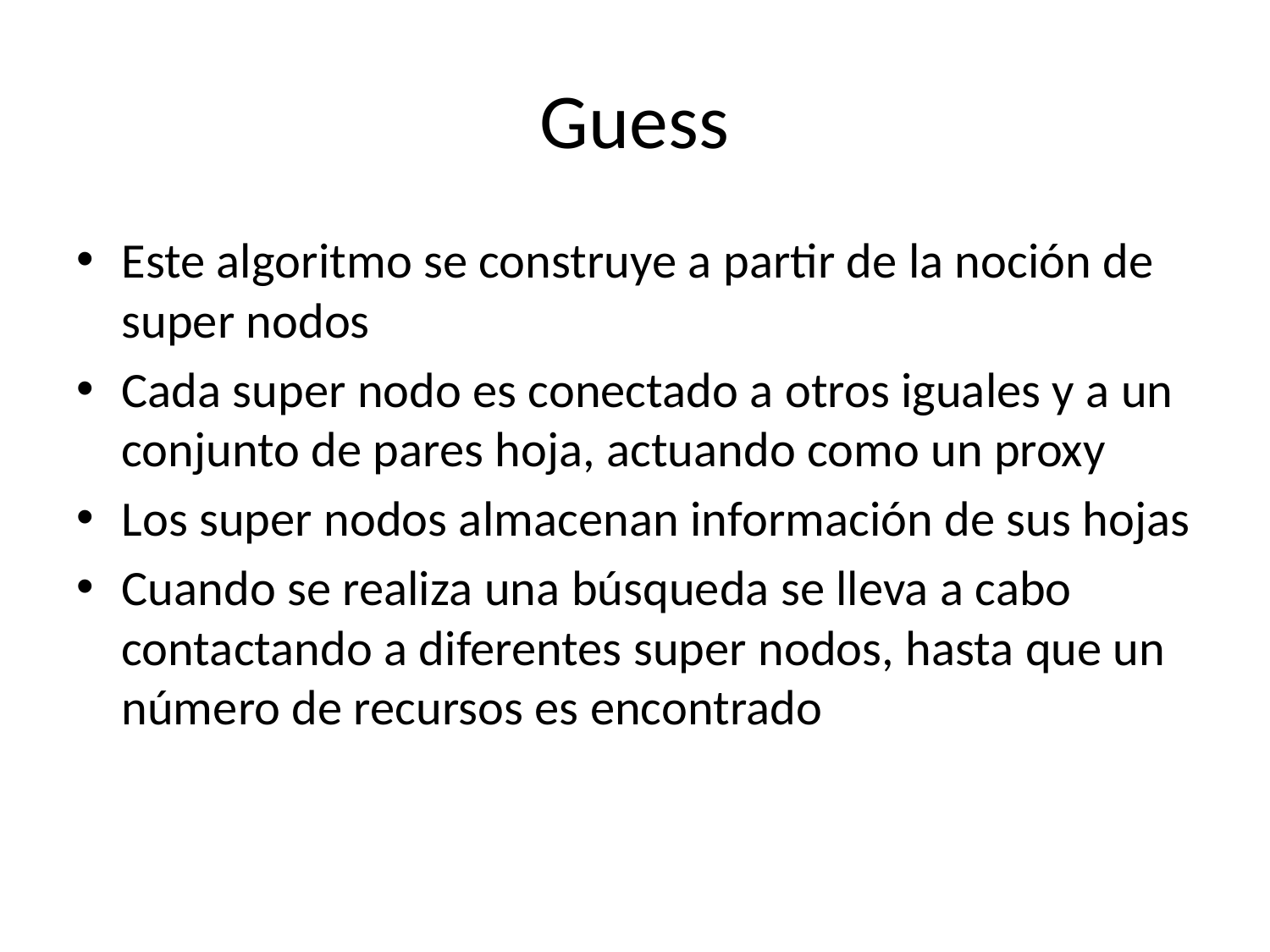

# Guess
Este algoritmo se construye a partir de la noción de super nodos
Cada super nodo es conectado a otros iguales y a un conjunto de pares hoja, actuando como un proxy
Los super nodos almacenan información de sus hojas
Cuando se realiza una búsqueda se lleva a cabo contactando a diferentes super nodos, hasta que un número de recursos es encontrado